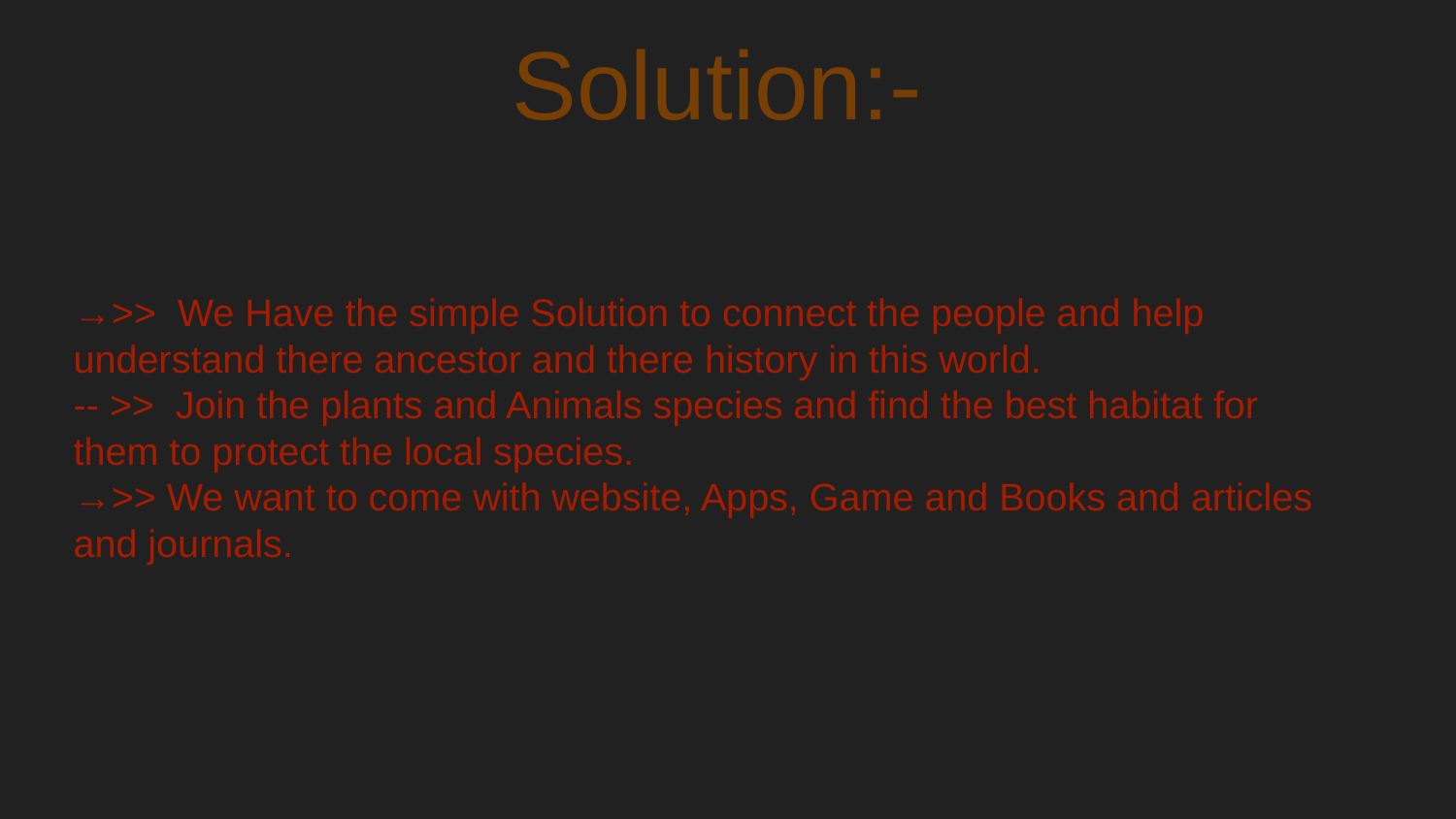

# Solution:-
→>>  We Have the simple Solution to connect the people and help   understand there ancestor and there history in this world.
-- >>  Join the plants and Animals species and find the best habitat for them to protect the local species.
→>> We want to come with website, Apps, Game and Books and articles and journals.